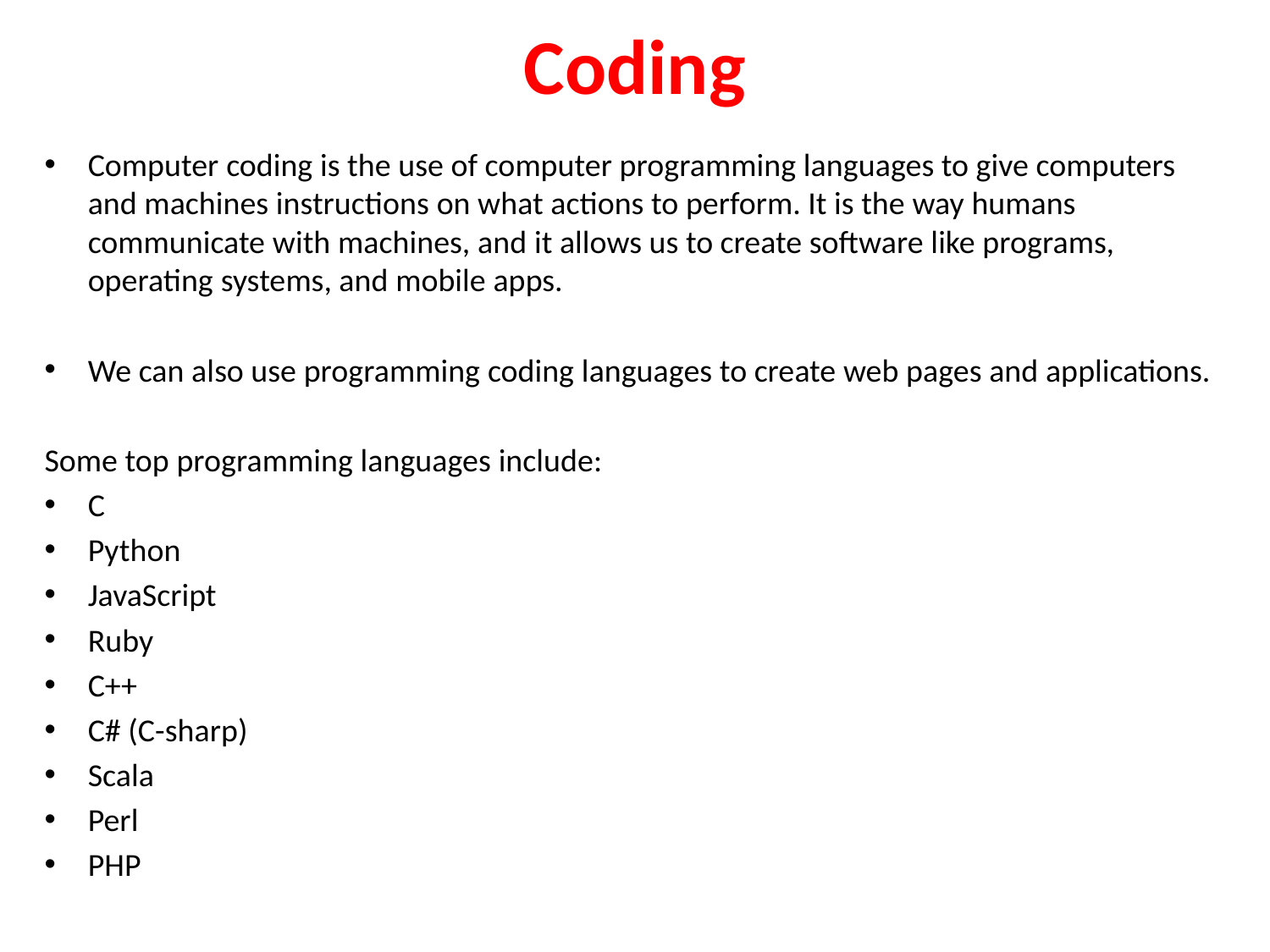

# Coding
Computer coding is the use of computer programming languages to give computers and machines instructions on what actions to perform. It is the way humans communicate with machines, and it allows us to create software like programs, operating systems, and mobile apps.

We can also use programming coding languages to create web pages and applications.

Some top programming languages include:
C
Python
JavaScript
Ruby
C++
C# (C-sharp)
Scala
Perl
PHP